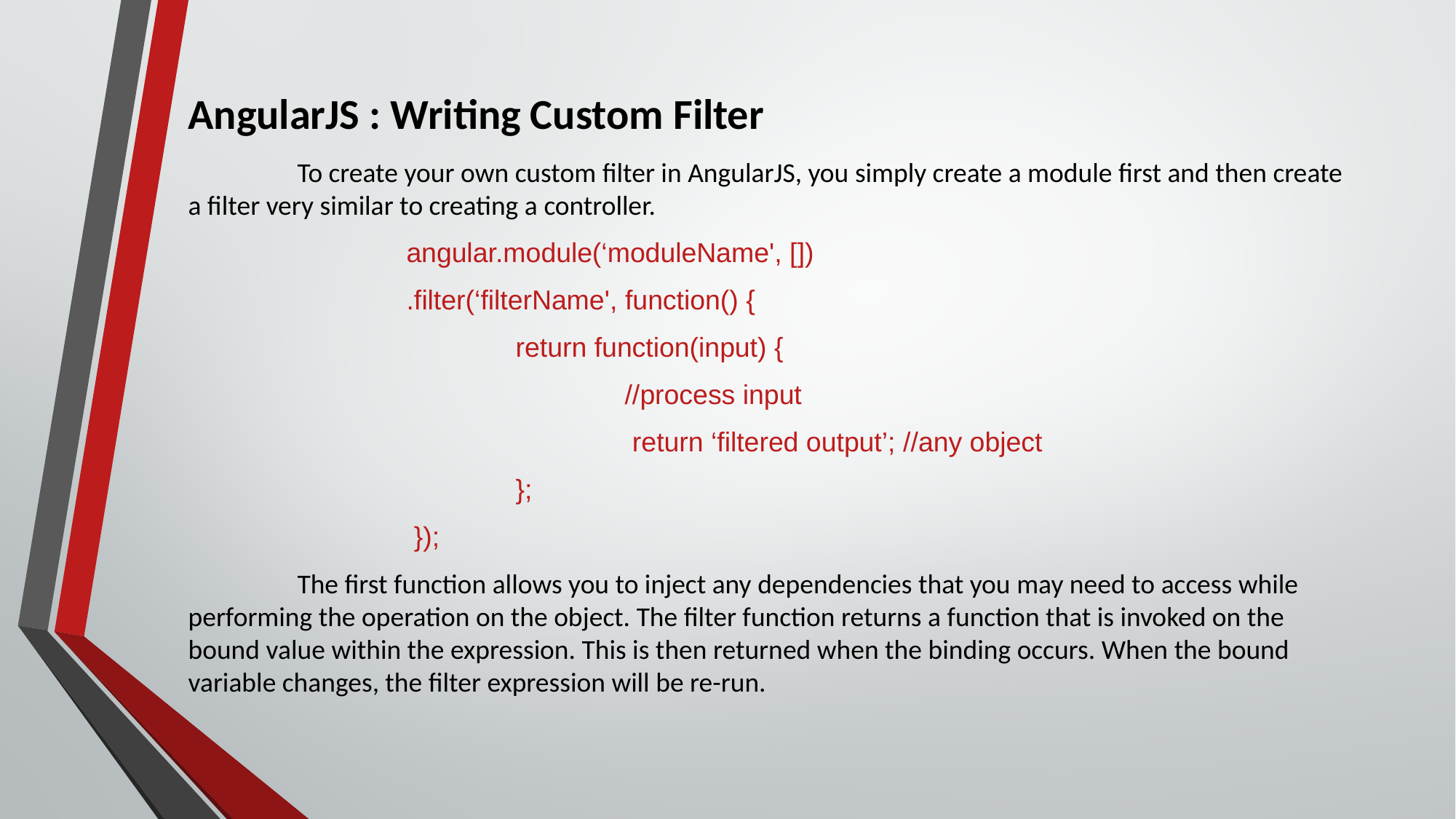

# AngularJS : Writing Custom Filter
	To create your own custom filter in AngularJS, you simply create a module first and then create a filter very similar to creating a controller.
		angular.module(‘moduleName', [])
		.filter(‘filterName', function() {
			return function(input) {
				//process input
				 return ‘filtered output’; //any object
			};
		 });
	The first function allows you to inject any dependencies that you may need to access while performing the operation on the object. The filter function returns a function that is invoked on the bound value within the expression. This is then returned when the binding occurs. When the bound variable changes, the filter expression will be re-run.